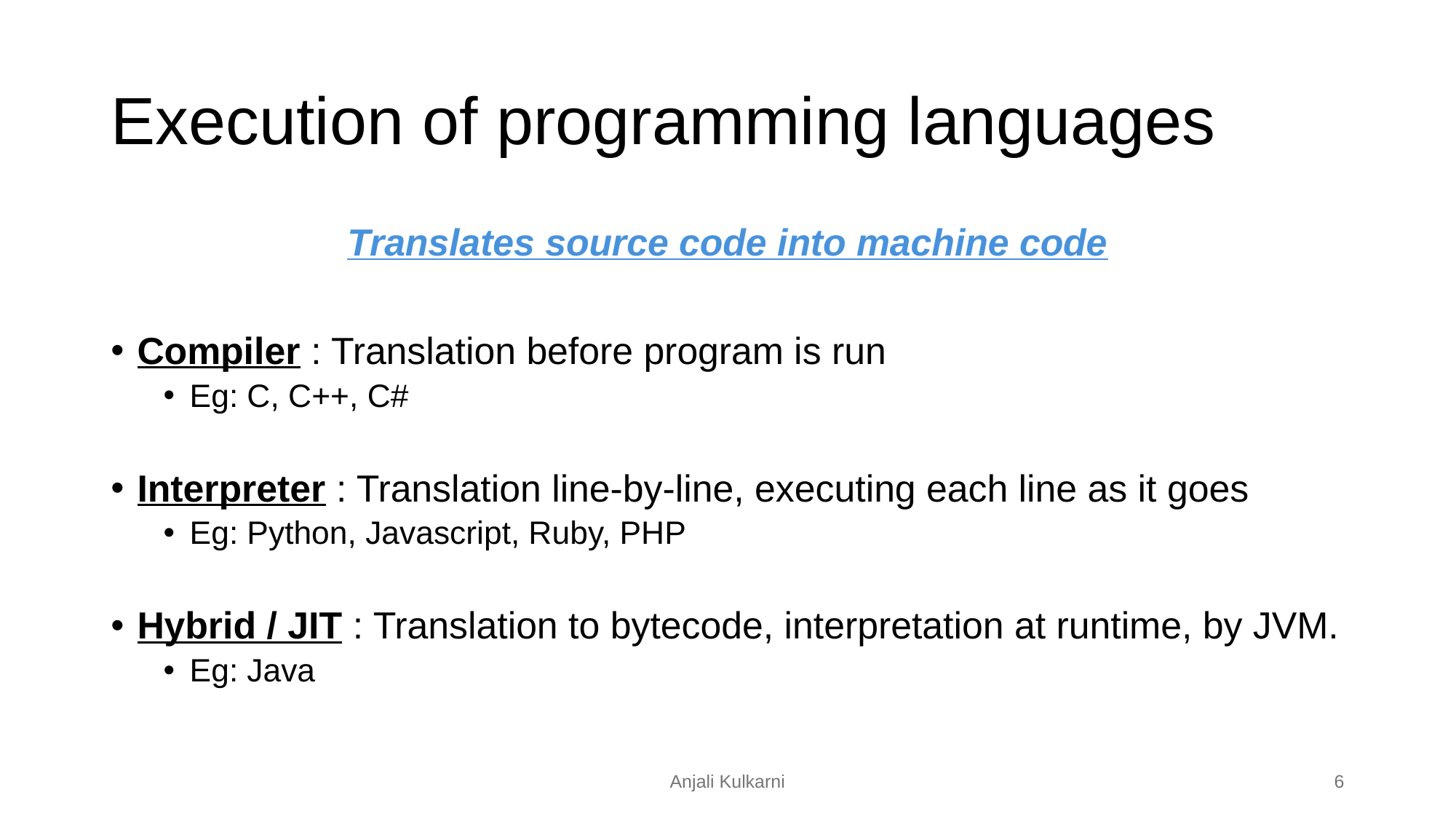

# Execution of programming languages
Translates source code into machine code

Compiler : Translation before program is run
Eg: C, C++, C#

Interpreter : Translation line-by-line, executing each line as it goes
Eg: Python, Javascript, Ruby, PHP

Hybrid / JIT : Translation to bytecode, interpretation at runtime, by JVM.
Eg: Java
Anjali Kulkarni
6